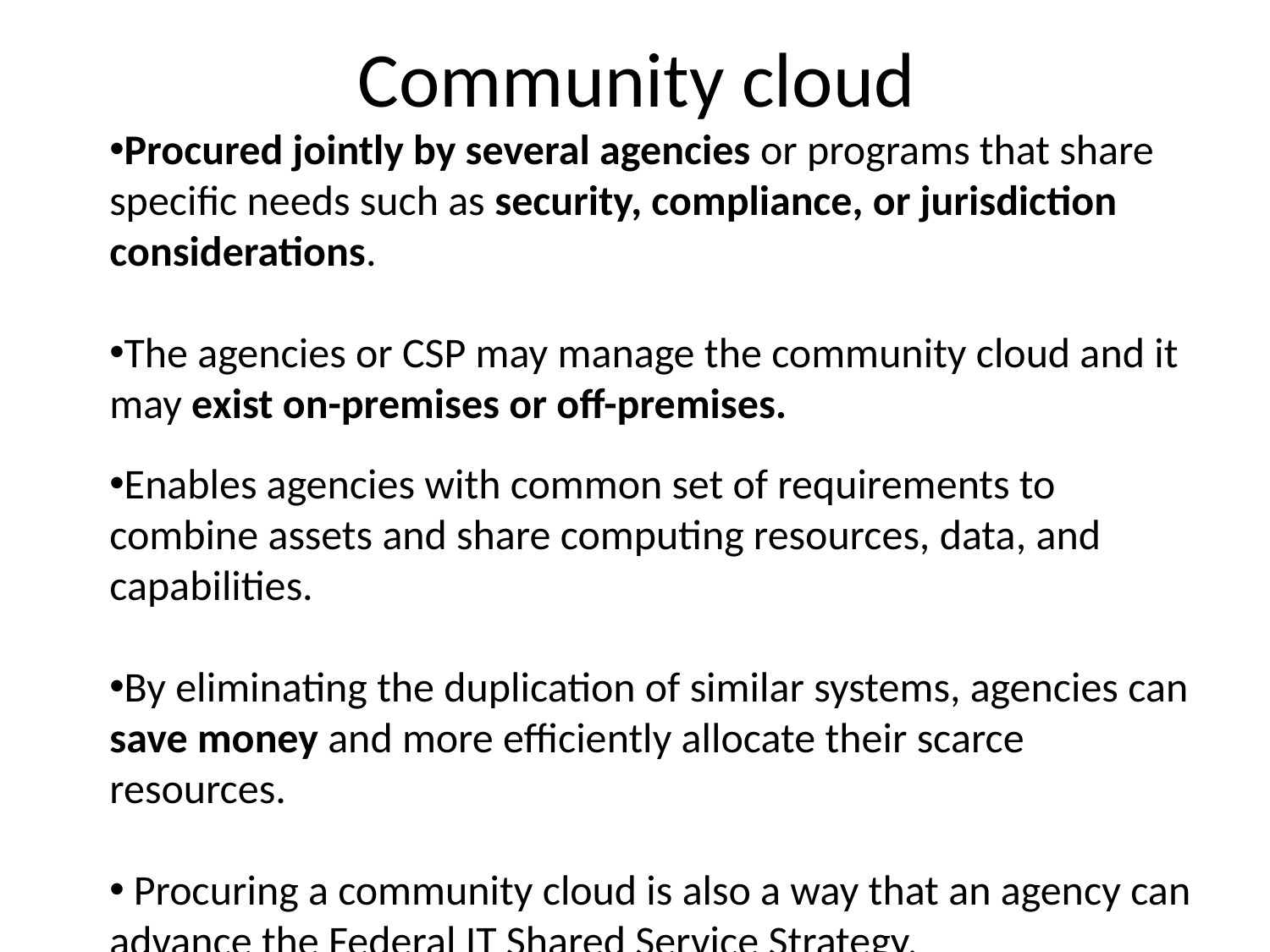

Community cloud
Procured jointly by several agencies or programs that share specific needs such as security, compliance, or jurisdiction considerations.

The agencies or CSP may manage the community cloud and it may exist on-premises or off-premises.

Enables agencies with common set of requirements to combine assets and share computing resources, data, and capabilities.

By eliminating the duplication of similar systems, agencies can save money and more efficiently allocate their scarce resources.

 Procuring a community cloud is also a way that an agency can advance the Federal IT Shared Service Strategy.